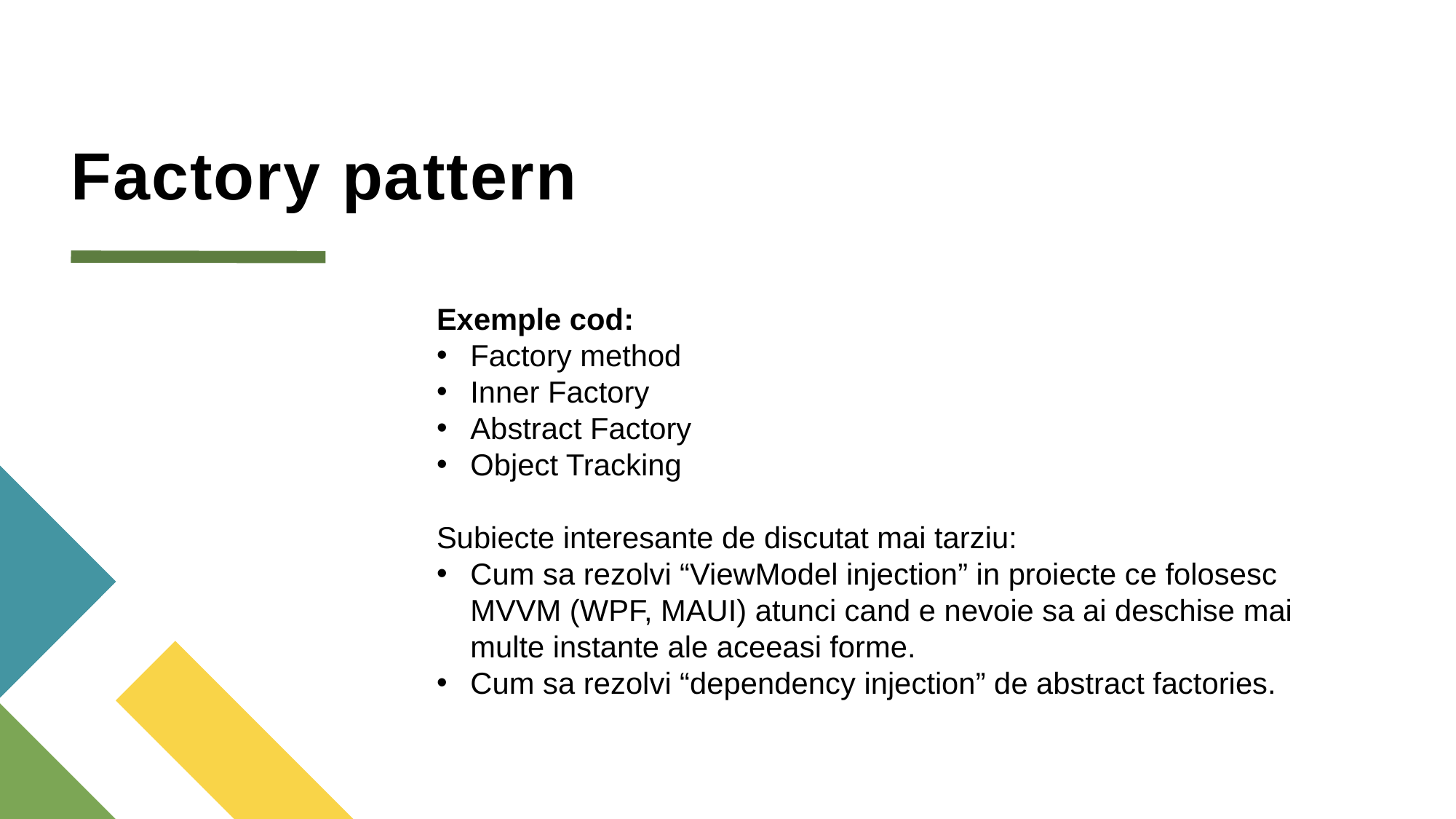

# Factory pattern
Exemple cod:
Factory method
Inner Factory
Abstract Factory
Object Tracking

Subiecte interesante de discutat mai tarziu:
Cum sa rezolvi “ViewModel injection” in proiecte ce folosesc MVVM (WPF, MAUI) atunci cand e nevoie sa ai deschise mai multe instante ale aceeasi forme.
Cum sa rezolvi “dependency injection” de abstract factories.